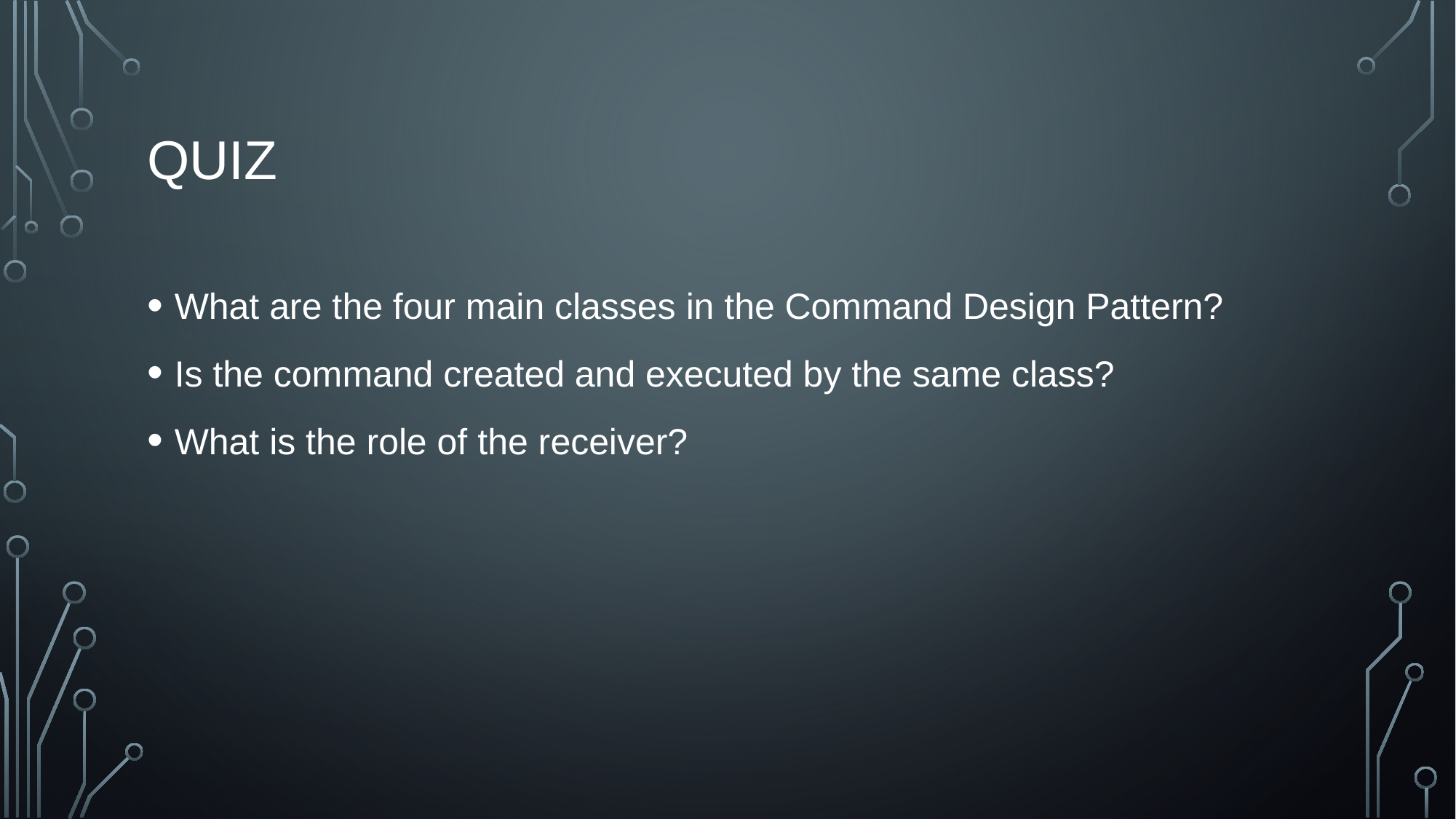

# Quiz
What are the four main classes in the Command Design Pattern?
Is the command created and executed by the same class?
What is the role of the receiver?